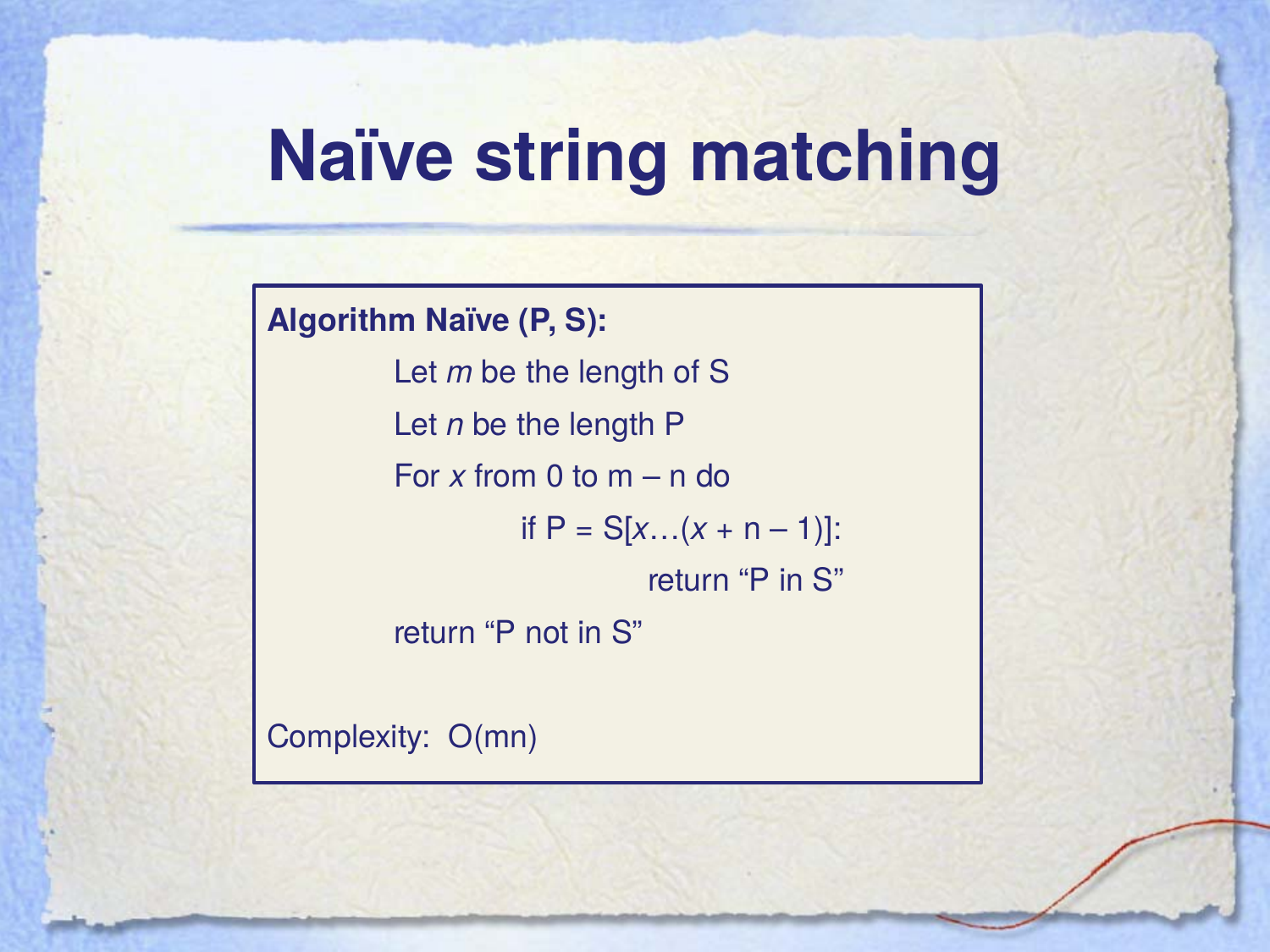

# Naïve string matching
Algorithm Naïve (P, S):
	Let m be the length of S
	Let n be the length P
	For x from 0 to m – n do
		if P = S[x…(x + n – 1)]:
			return “P in S”
	return “P not in S”

Complexity:  O(mn)